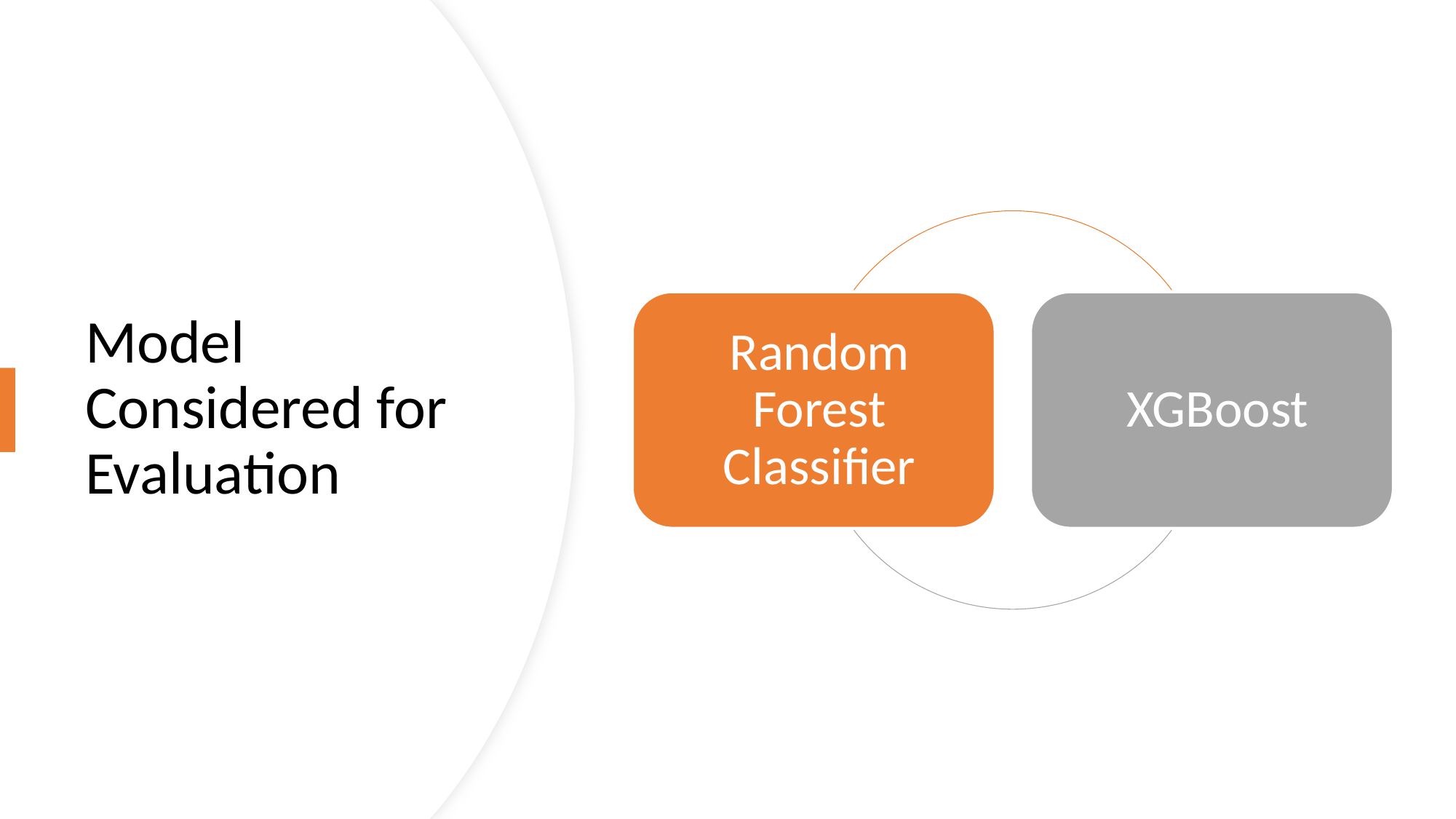

Random Forest Classifier
XGBoost
# Model Considered for Evaluation